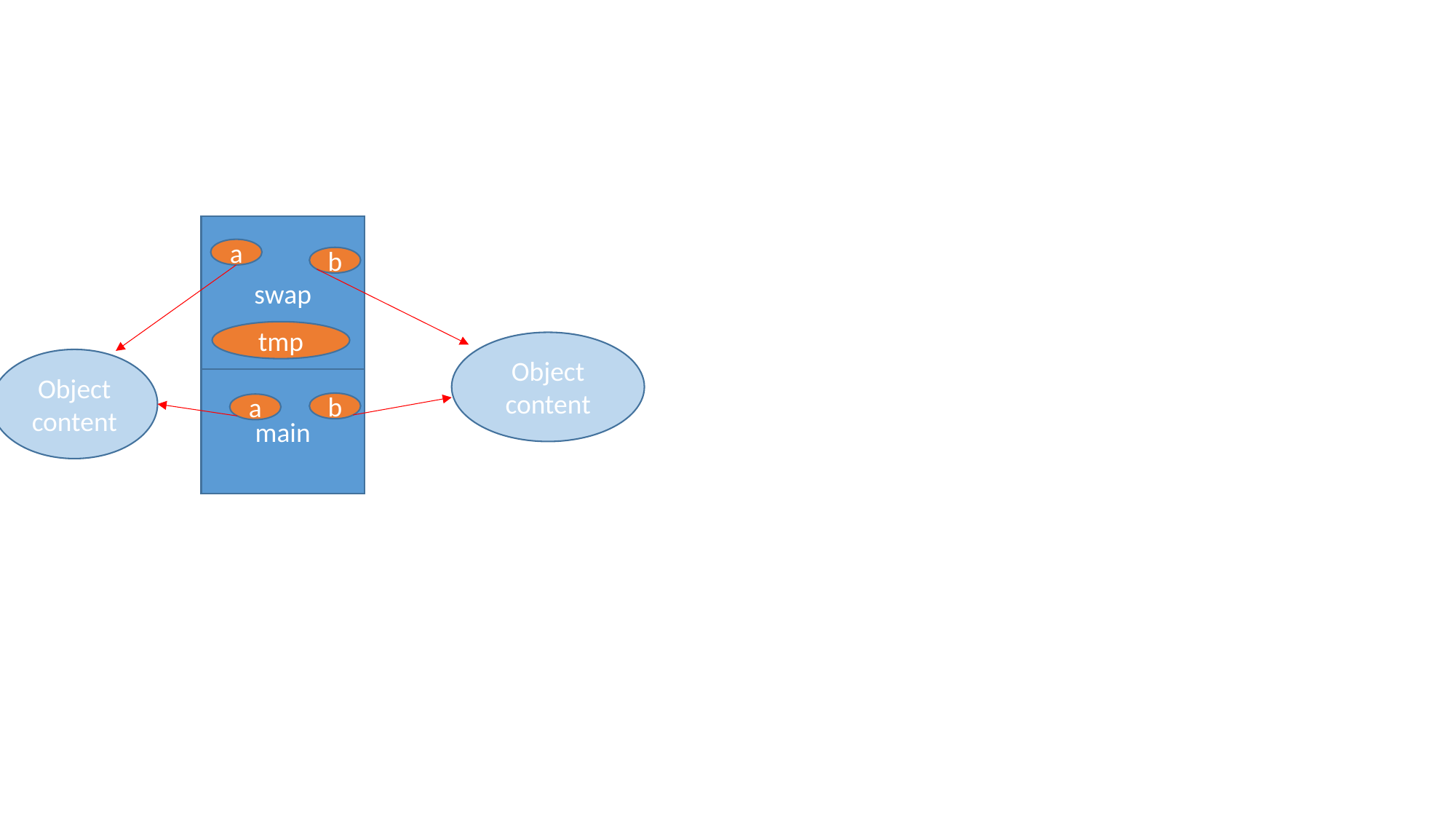

swap
a
b
tmp
Object
content
Object
content
main
b
a